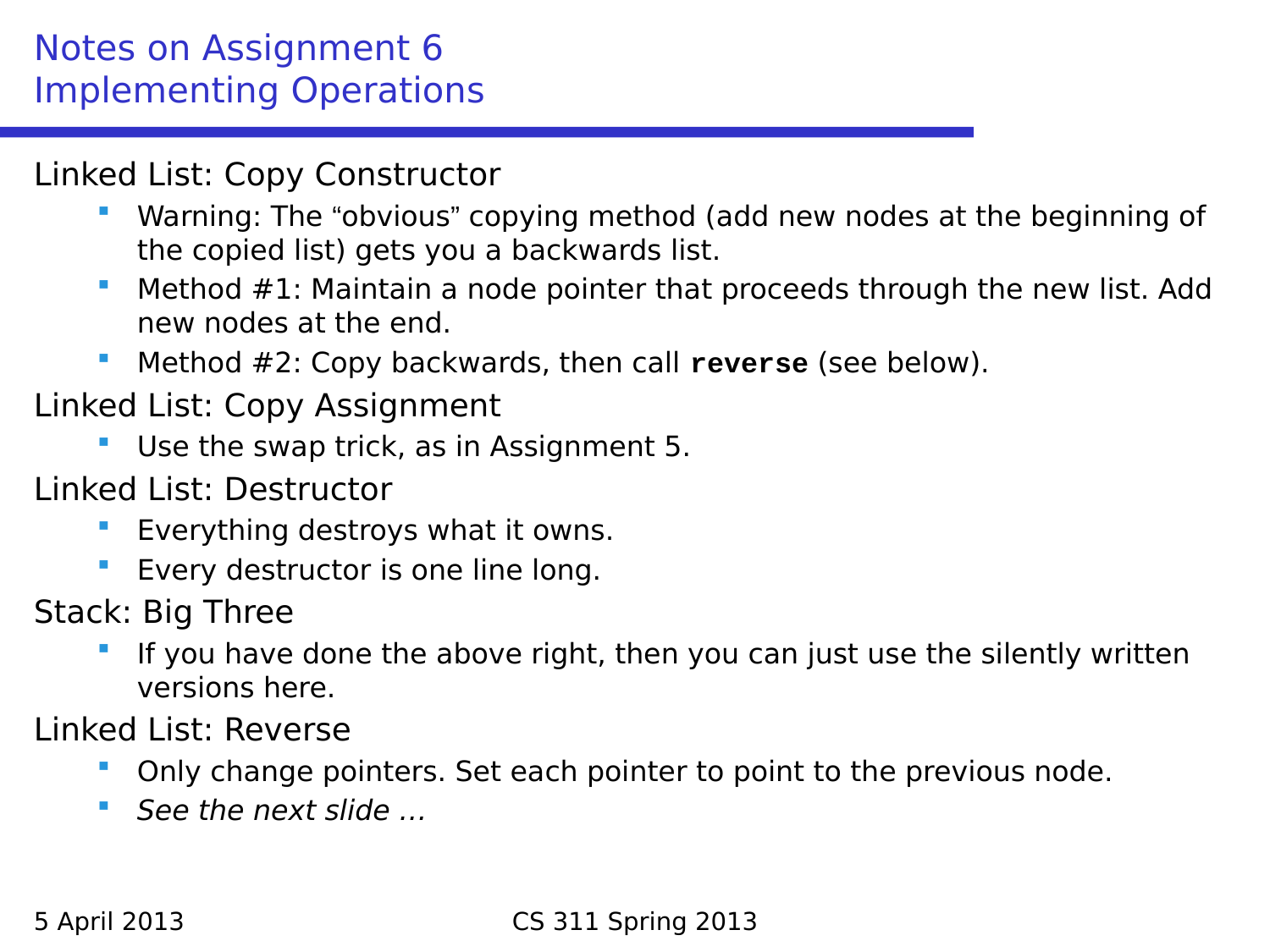

# Notes on Assignment 6 Implementing Operations
Linked List: Copy Constructor
Warning: The “obvious” copying method (add new nodes at the beginning of the copied list) gets you a backwards list.
Method #1: Maintain a node pointer that proceeds through the new list. Add new nodes at the end.
Method #2: Copy backwards, then call reverse (see below).
Linked List: Copy Assignment
Use the swap trick, as in Assignment 5.
Linked List: Destructor
Everything destroys what it owns.
Every destructor is one line long.
Stack: Big Three
If you have done the above right, then you can just use the silently written versions here.
Linked List: Reverse
Only change pointers. Set each pointer to point to the previous node.
See the next slide …
5 April 2013
CS 311 Spring 2013